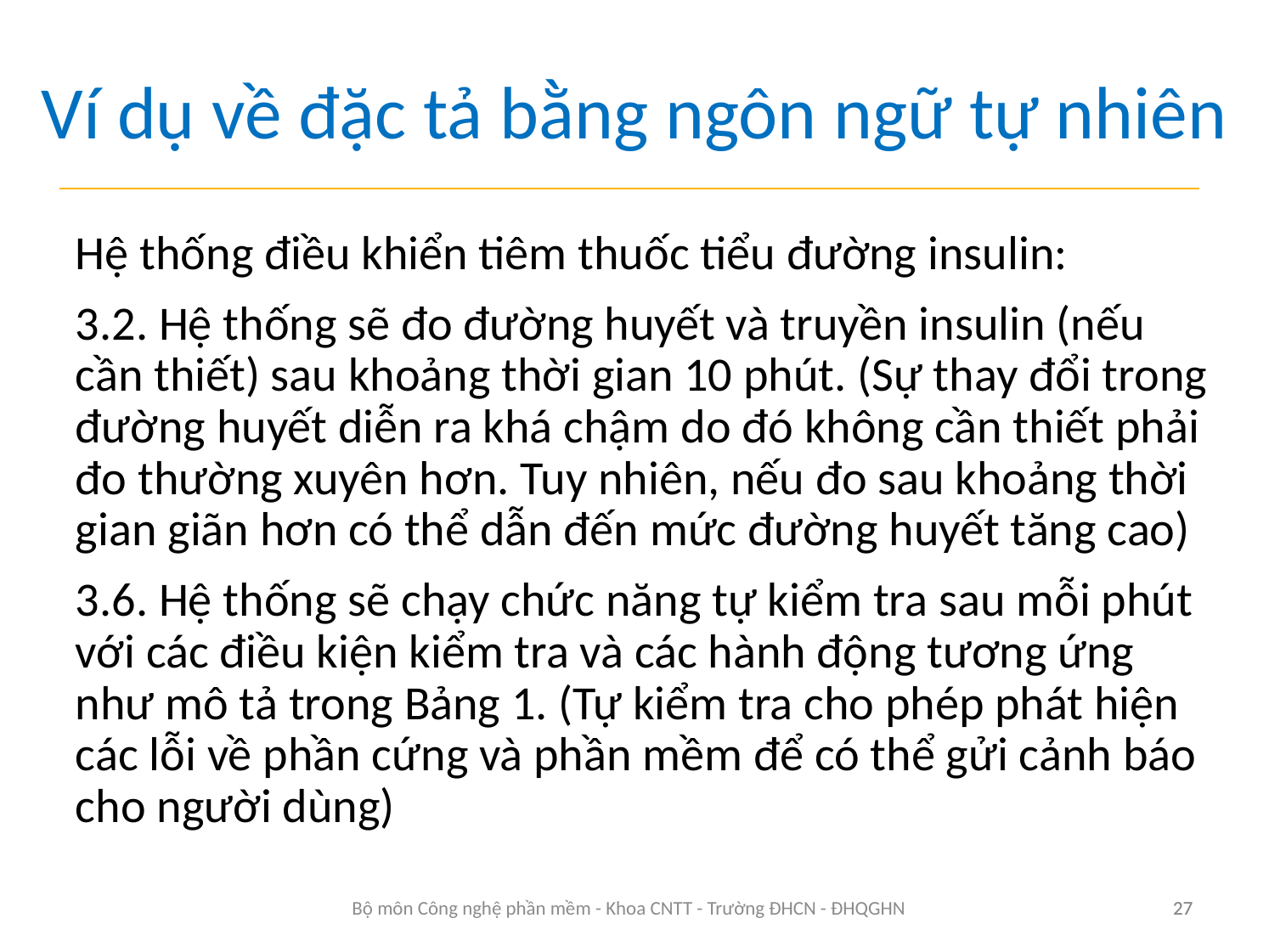

# Ví dụ về đặc tả bằng ngôn ngữ tự nhiên
Hệ thống điều khiển tiêm thuốc tiểu đường insulin:
3.2. Hệ thống sẽ đo đường huyết và truyền insulin (nếu cần thiết) sau khoảng thời gian 10 phút. (Sự thay đổi trong đường huyết diễn ra khá chậm do đó không cần thiết phải đo thường xuyên hơn. Tuy nhiên, nếu đo sau khoảng thời gian giãn hơn có thể dẫn đến mức đường huyết tăng cao)
3.6. Hệ thống sẽ chạy chức năng tự kiểm tra sau mỗi phút với các điều kiện kiểm tra và các hành động tương ứng như mô tả trong Bảng 1. (Tự kiểm tra cho phép phát hiện các lỗi về phần cứng và phần mềm để có thể gửi cảnh báo cho người dùng)
27
Bộ môn Công nghệ phần mềm - Khoa CNTT - Trường ĐHCN - ĐHQGHN
27